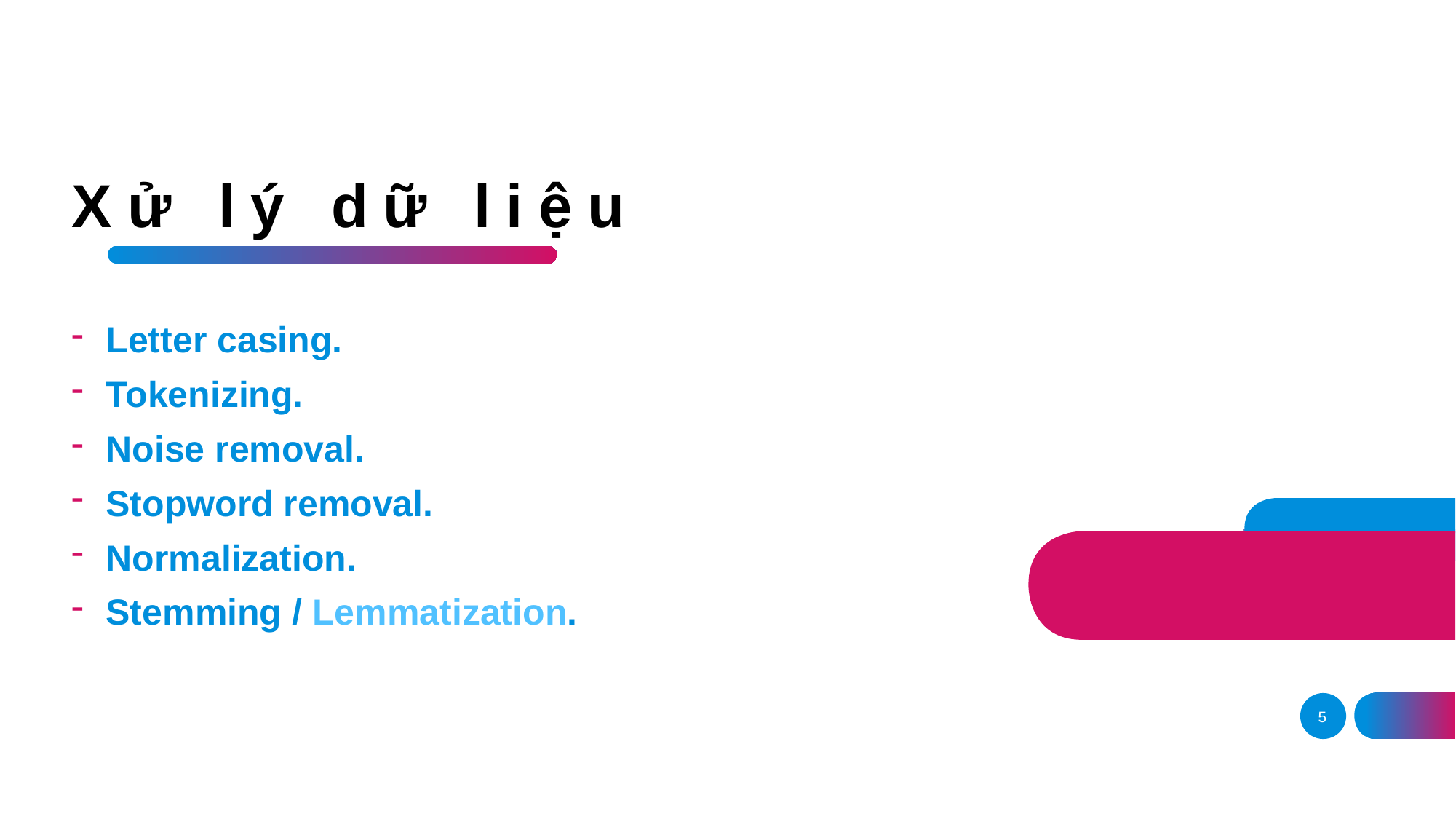

# Xử lý dữ liệu
Letter casing.
Tokenizing.
Noise removal.
Stopword removal.
Normalization.
Stemming / Lemmatization.

5